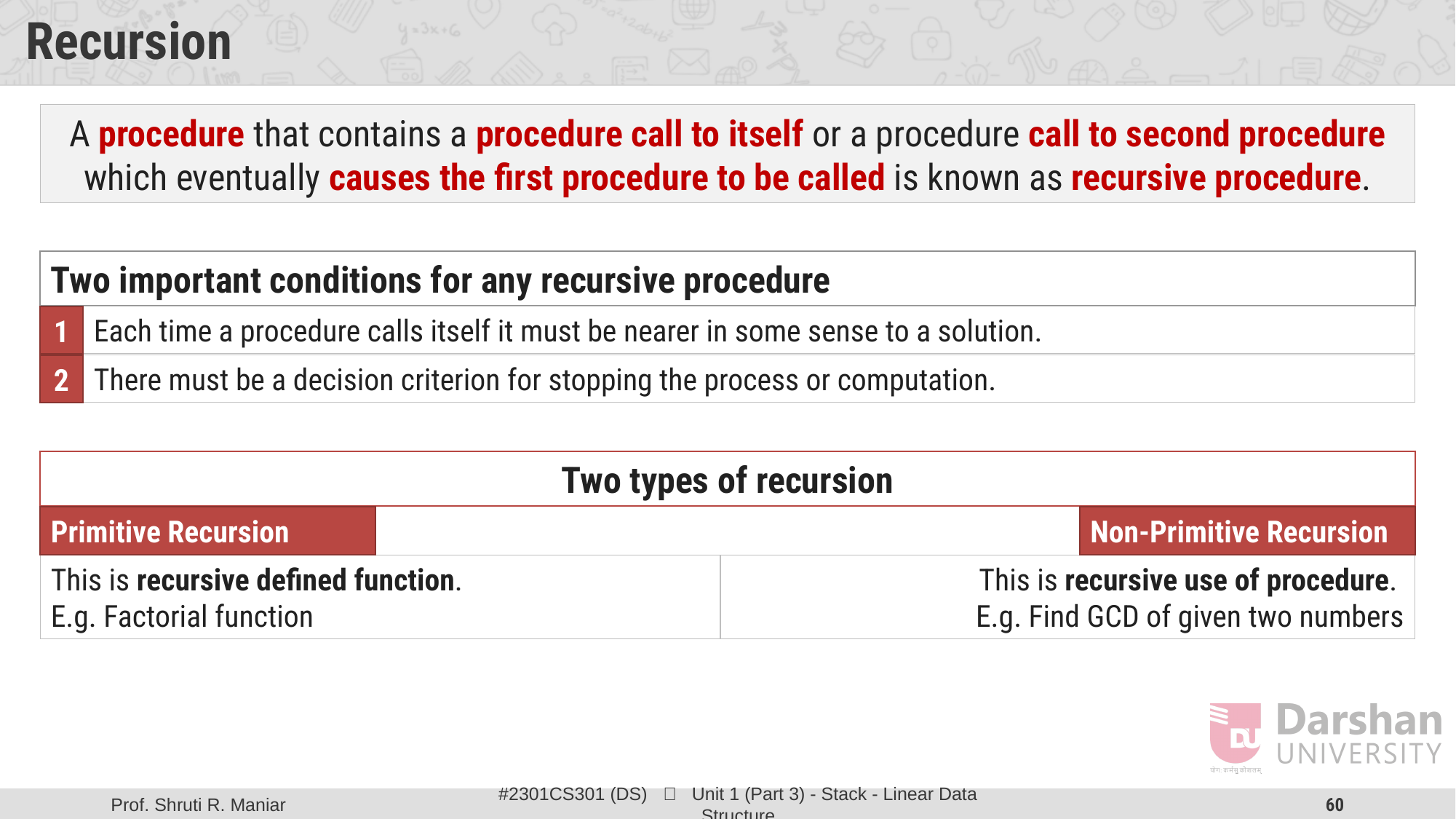

# Recursion
A procedure that contains a procedure call to itself or a procedure call to second procedure which eventually causes the first procedure to be called is known as recursive procedure.
Two important conditions for any recursive procedure
1
Each time a procedure calls itself it must be nearer in some sense to a solution.
2
There must be a decision criterion for stopping the process or computation.
Two types of recursion
Primitive Recursion
Non-Primitive Recursion
This is recursive defined function.
E.g. Factorial function
This is recursive use of procedure.
E.g. Find GCD of given two numbers